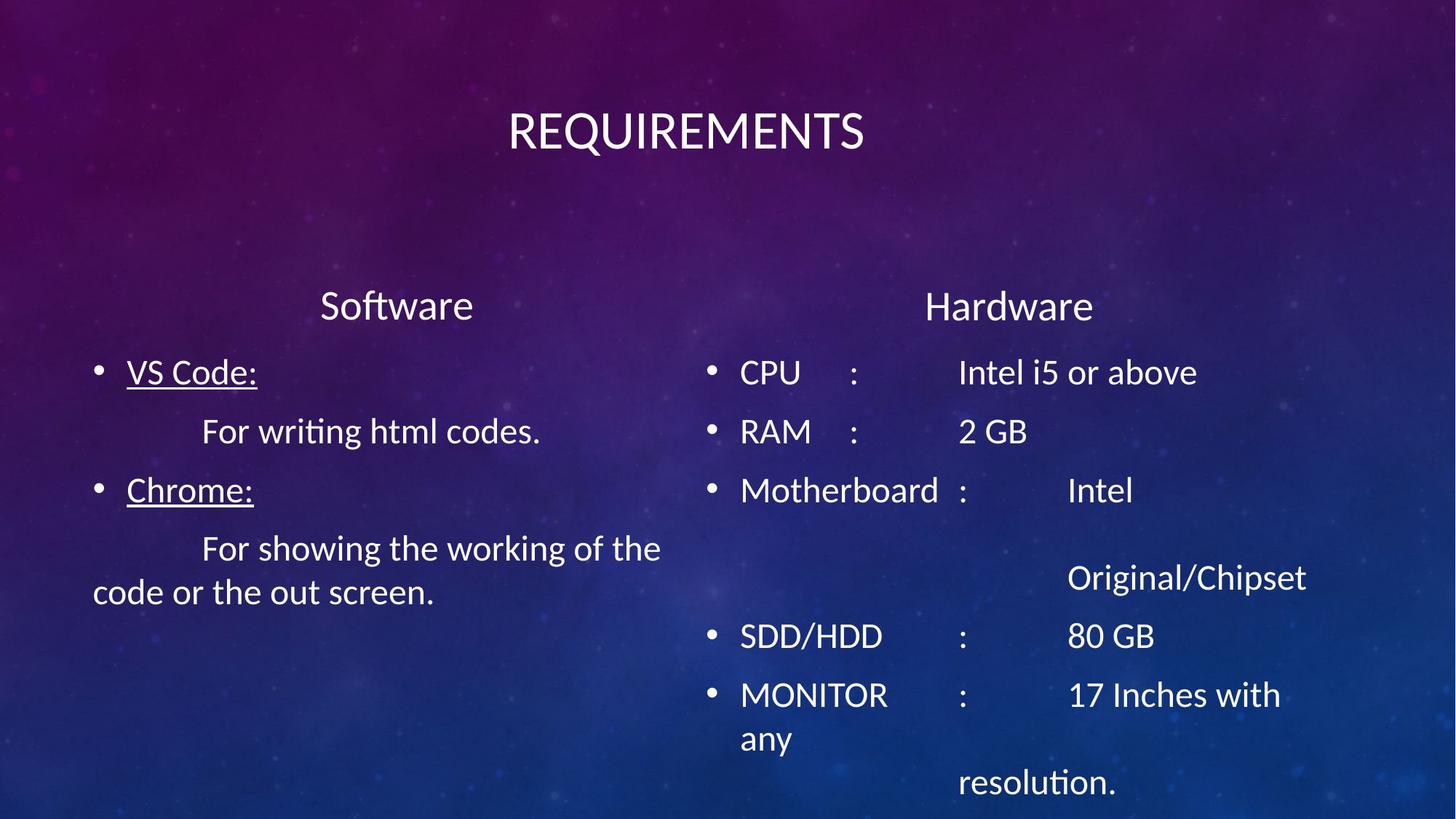

# requirements
Software
Hardware
CPU	:	Intel i5 or above
RAM	:	2 GB
Motherboard	:	Intel 										Original/Chipset
SDD/HDD	:	80 GB
MONITOR	:	17 Inches with any 							resolution.
VS Code:
	For writing html codes.
Chrome:
	For showing the working of the code or the out screen.